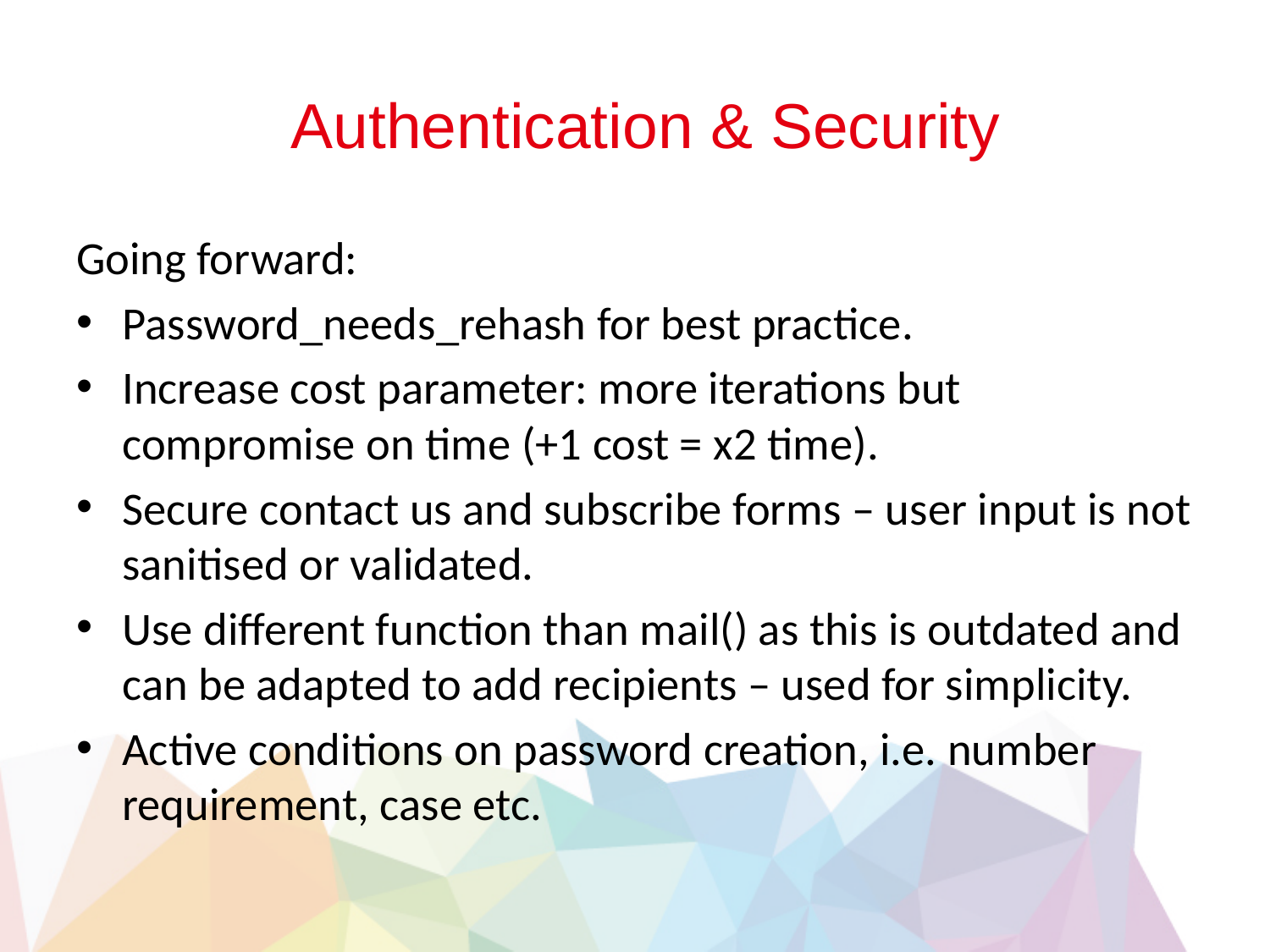

# Authentication & Security
Going forward:
Password_needs_rehash for best practice.
Increase cost parameter: more iterations but compromise on time (+1 cost = x2 time).
Secure contact us and subscribe forms – user input is not sanitised or validated.
Use different function than mail() as this is outdated and can be adapted to add recipients – used for simplicity.
Active conditions on password creation, i.e. number requirement, case etc.